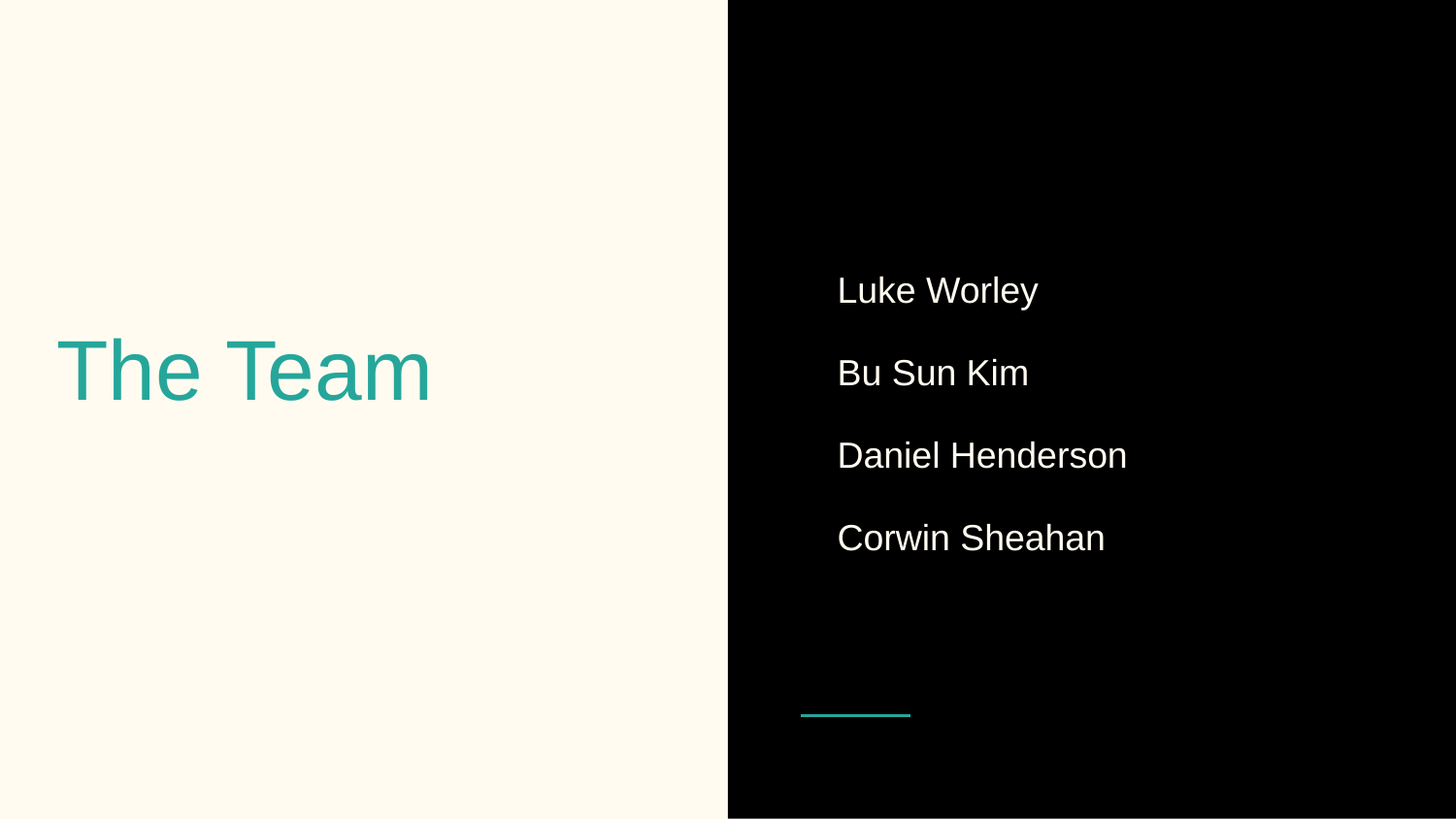

Luke Worley
Bu Sun Kim
Daniel Henderson
Corwin Sheahan
# The Team